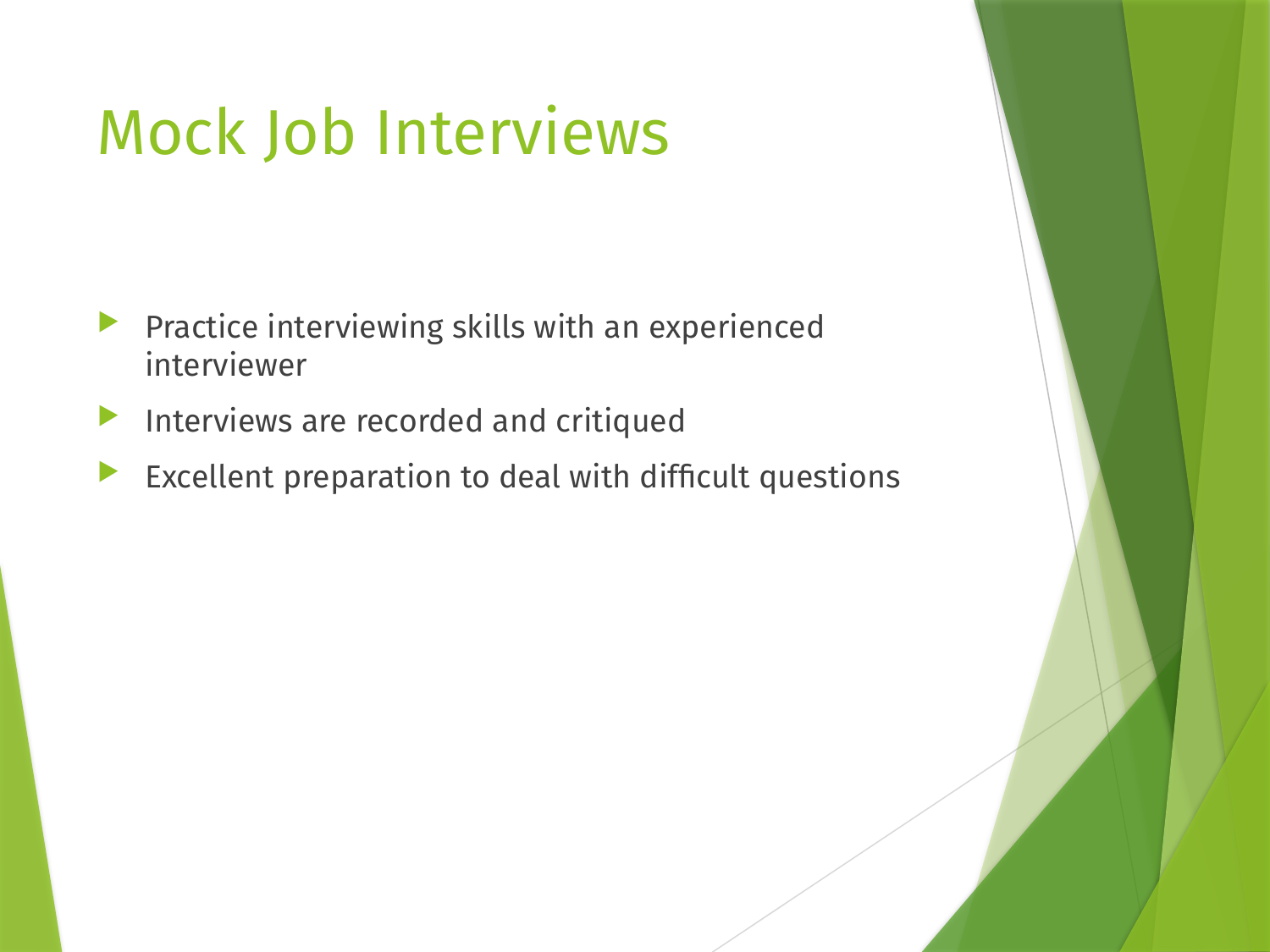

# Mock Job Interviews
Practice interviewing skills with an experienced interviewer
Interviews are recorded and critiqued
Excellent preparation to deal with difficult questions